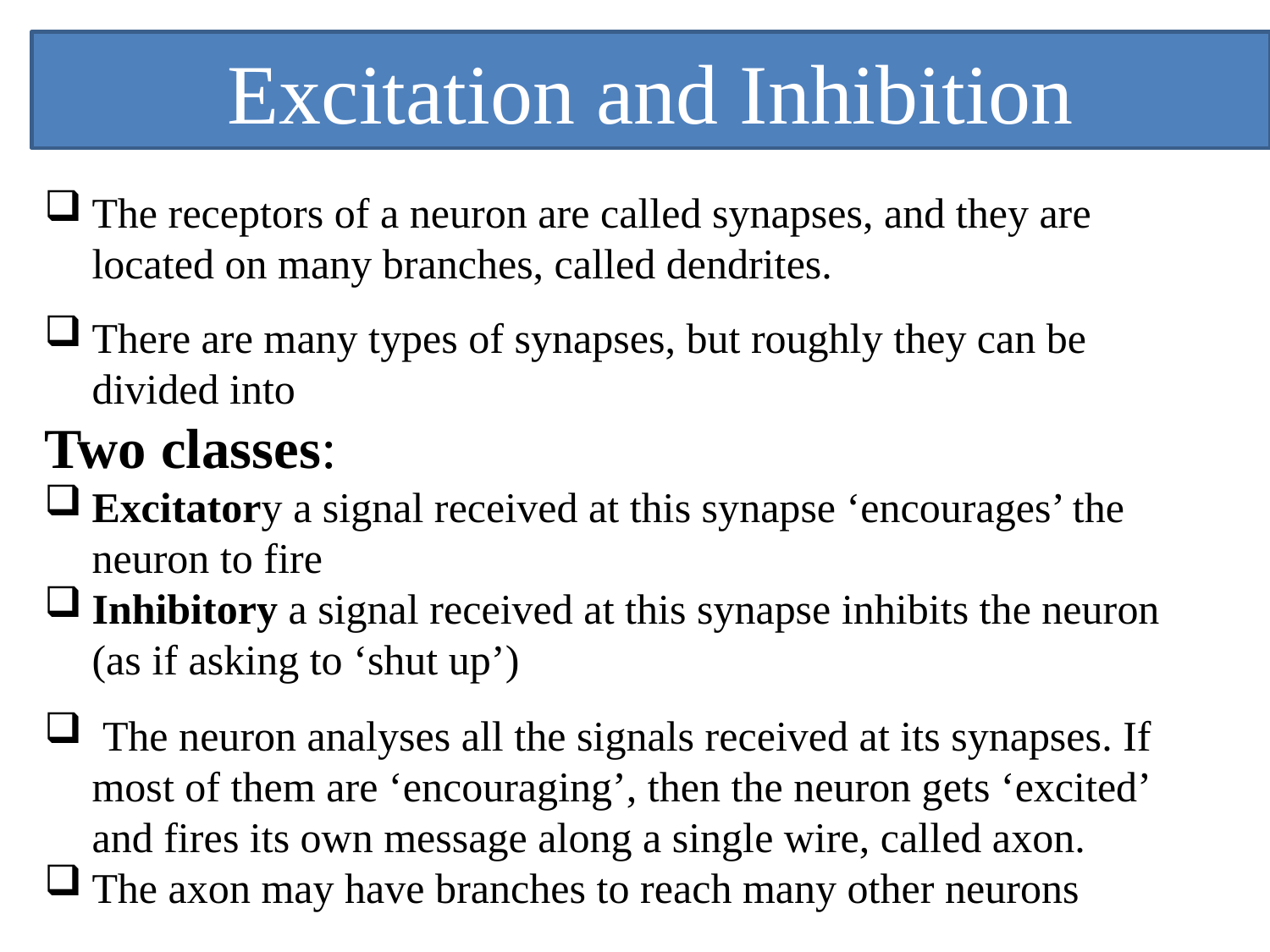

# Excitation and Inhibition
The receptors of a neuron are called synapses, and they are located on many branches, called dendrites.

There are many types of synapses, but roughly they can be divided into
Two classes:
Excitatory a signal received at this synapse ‘encourages’ the neuron to fire
Inhibitory a signal received at this synapse inhibits the neuron (as if asking to ‘shut up’)

 The neuron analyses all the signals received at its synapses. If most of them are ‘encouraging’, then the neuron gets ‘excited’ and fires its own message along a single wire, called axon.
The axon may have branches to reach many other neurons